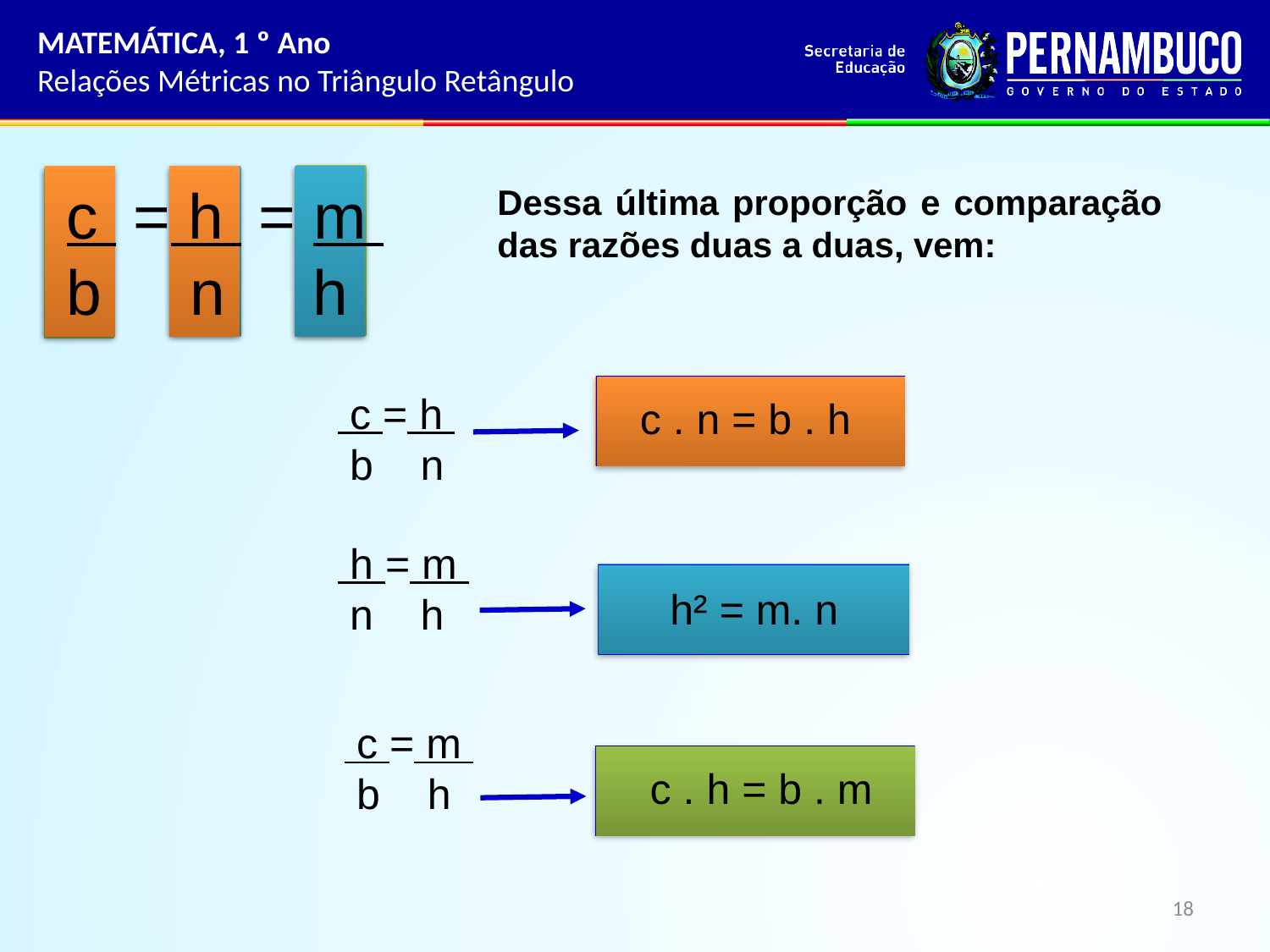

MATEMÁTICA, 1 º Ano
Relações Métricas no Triângulo Retângulo

c  = h  = m
b     n     h
Dessa última proporção e comparação das razões duas a duas, vem:

 c = h
 b    n
 c . n = b . h

 h = m
 n    h

 h² = m. n

 c = m
 b    h

 c . h = b . m

18